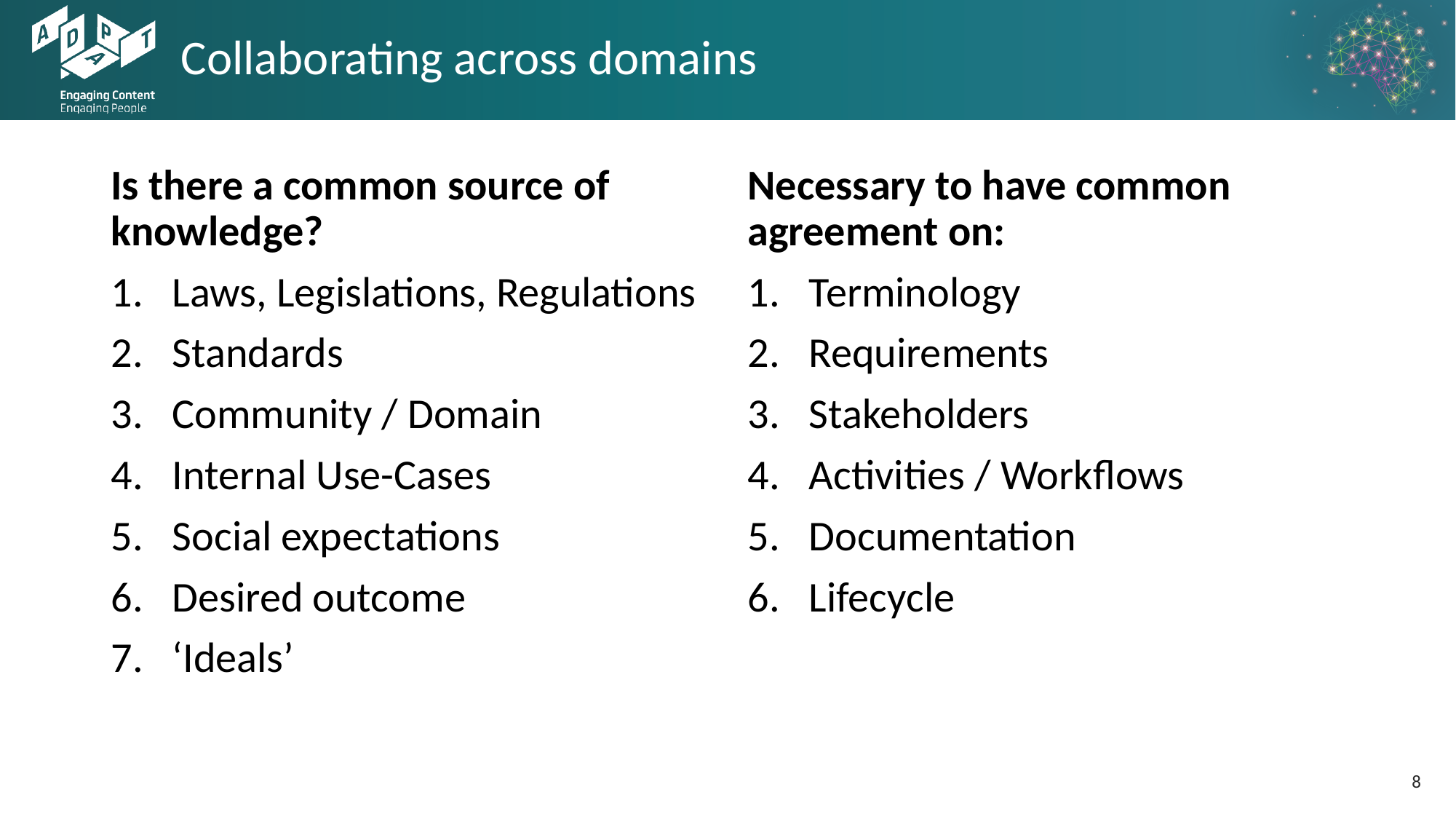

# Collaborating across domains
Is there a common source of knowledge?
Laws, Legislations, Regulations
Standards
Community / Domain
Internal Use-Cases
Social expectations
Desired outcome
‘Ideals’
Necessary to have common agreement on:
Terminology
Requirements
Stakeholders
Activities / Workflows
Documentation
Lifecycle

8